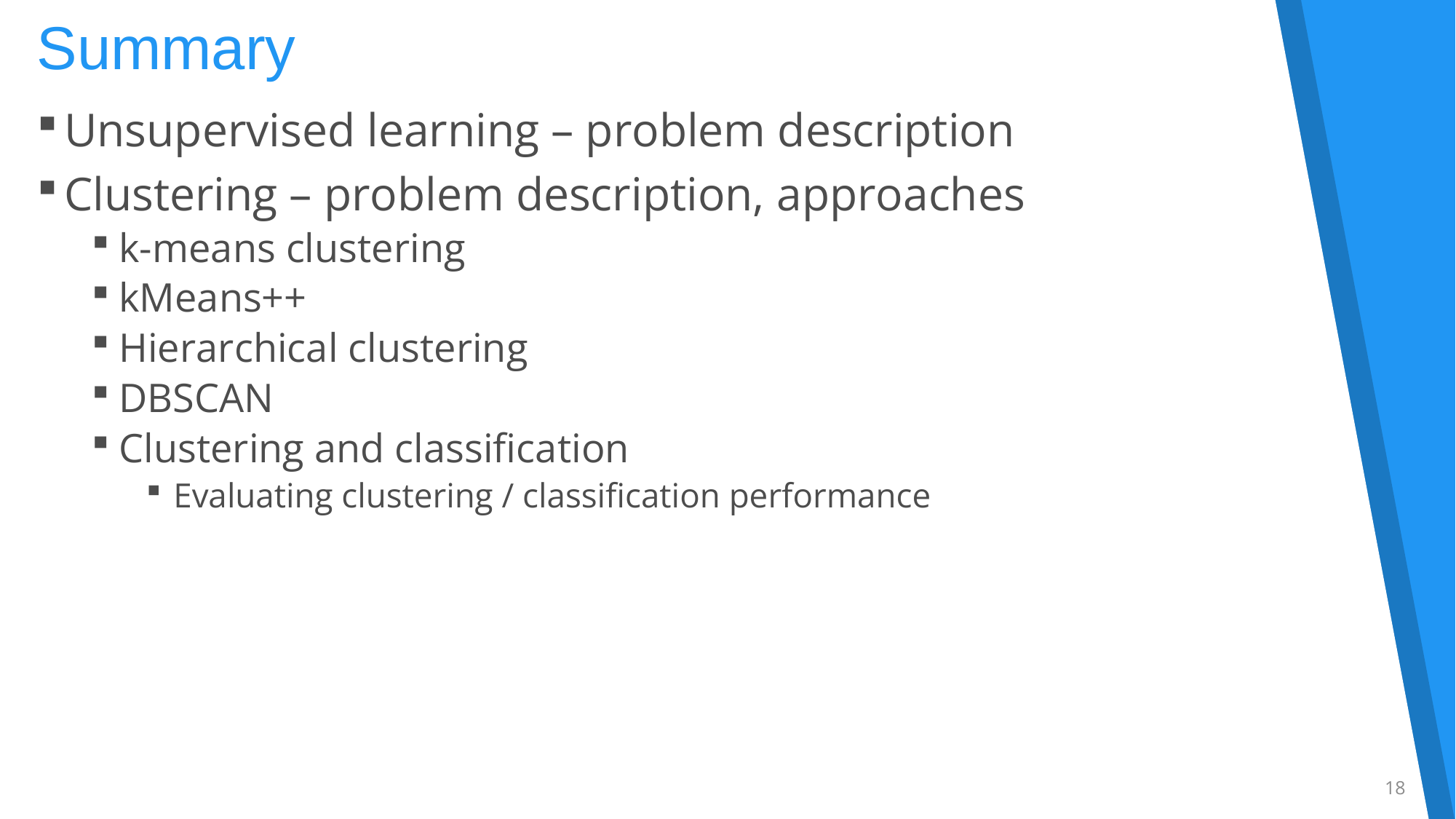

# Summary
Unsupervised learning – problem description
Clustering – problem description, approaches
k-means clustering
kMeans++
Hierarchical clustering
DBSCAN
Clustering and classification
Evaluating clustering / classification performance
18